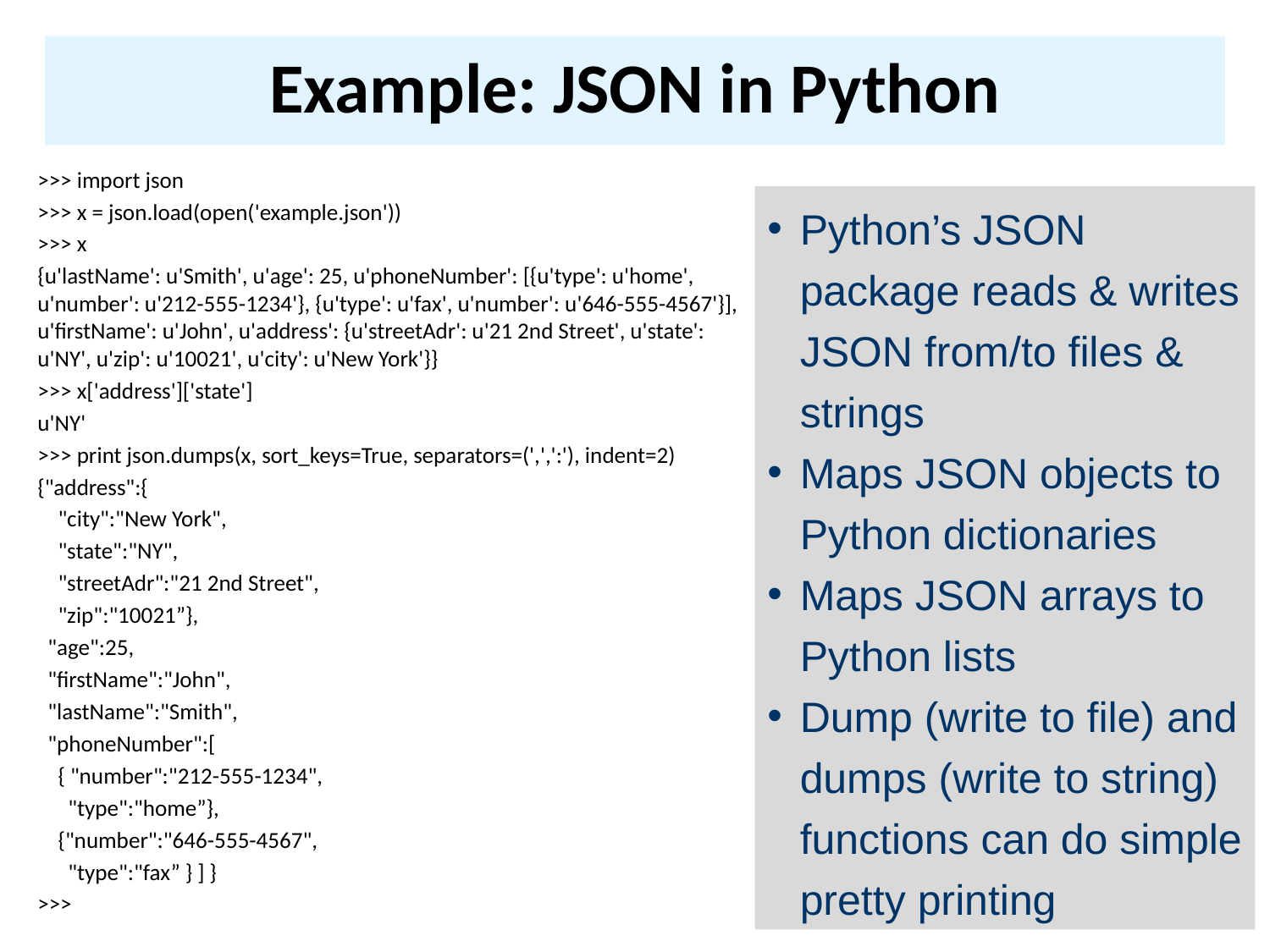

# Example: JSON in Python
>>> import json
>>> x = json.load(open('example.json'))
>>> x
{u'lastName': u'Smith', u'age': 25, u'phoneNumber': [{u'type': u'home', u'number': u'212-555-1234'}, {u'type': u'fax', u'number': u'646-555-4567'}], u'firstName': u'John', u'address': {u'streetAdr': u'21 2nd Street', u'state': u'NY', u'zip': u'10021', u'city': u'New York'}}
>>> x['address']['state']
u'NY'
>>> print json.dumps(x, sort_keys=True, separators=(',',':'), indent=2)
{"address":{
    "city":"New York",
    "state":"NY",
    "streetAdr":"21 2nd Street",
    "zip":"10021”},
  "age":25,
  "firstName":"John",
  "lastName":"Smith",
  "phoneNumber":[
    { "number":"212-555-1234",
      "type":"home”},
    {"number":"646-555-4567",
      "type":"fax” } ] }
>>>
Python’s JSON package reads & writes JSON from/to files & strings
Maps JSON objects to Python dictionaries
Maps JSON arrays to Python lists
Dump (write to file) and dumps (write to string) functions can do simple pretty printing